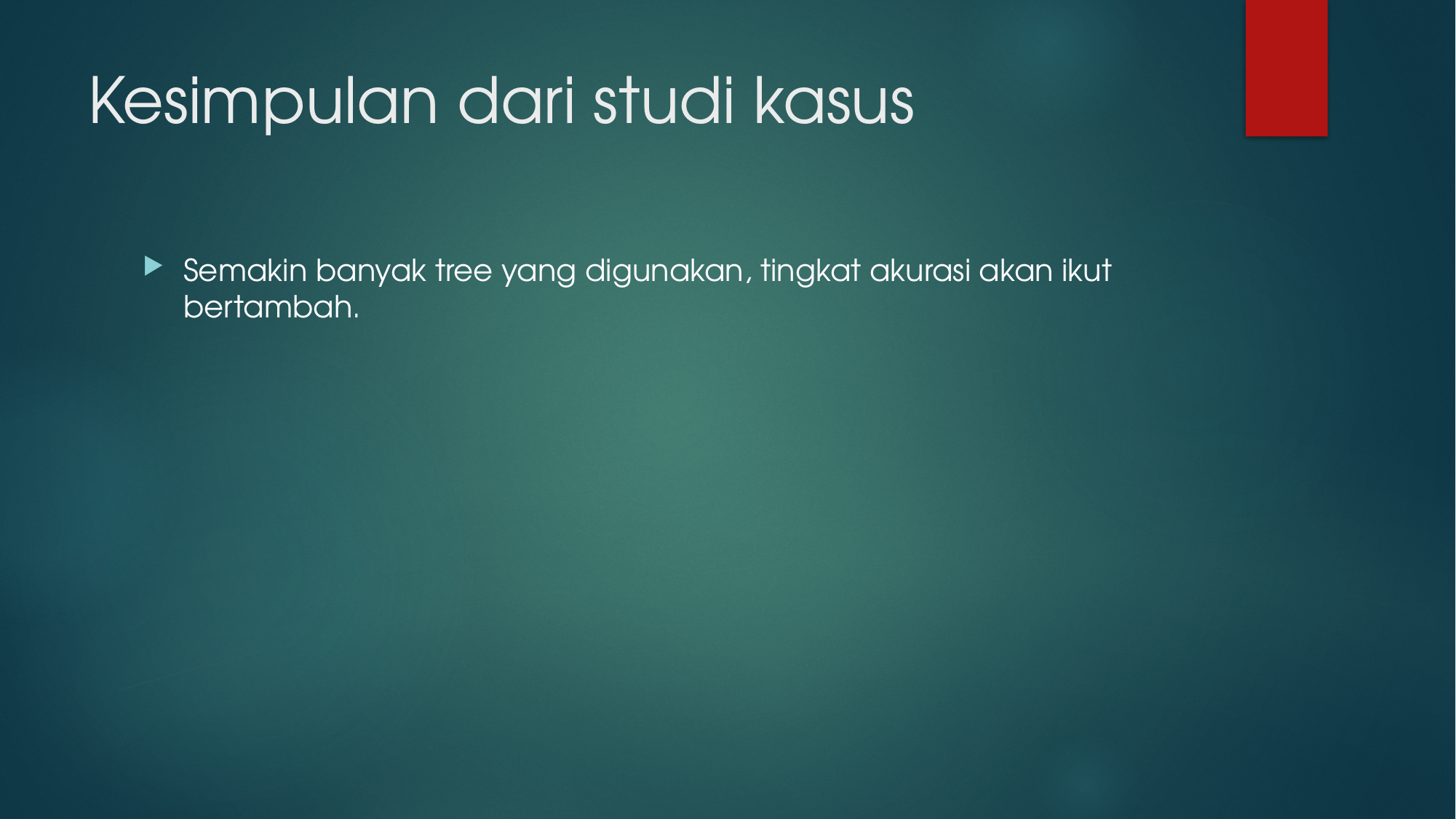

# Kesimpulan dari studi kasus
Semakin banyak tree yang digunakan, tingkat akurasi akan ikut bertambah.